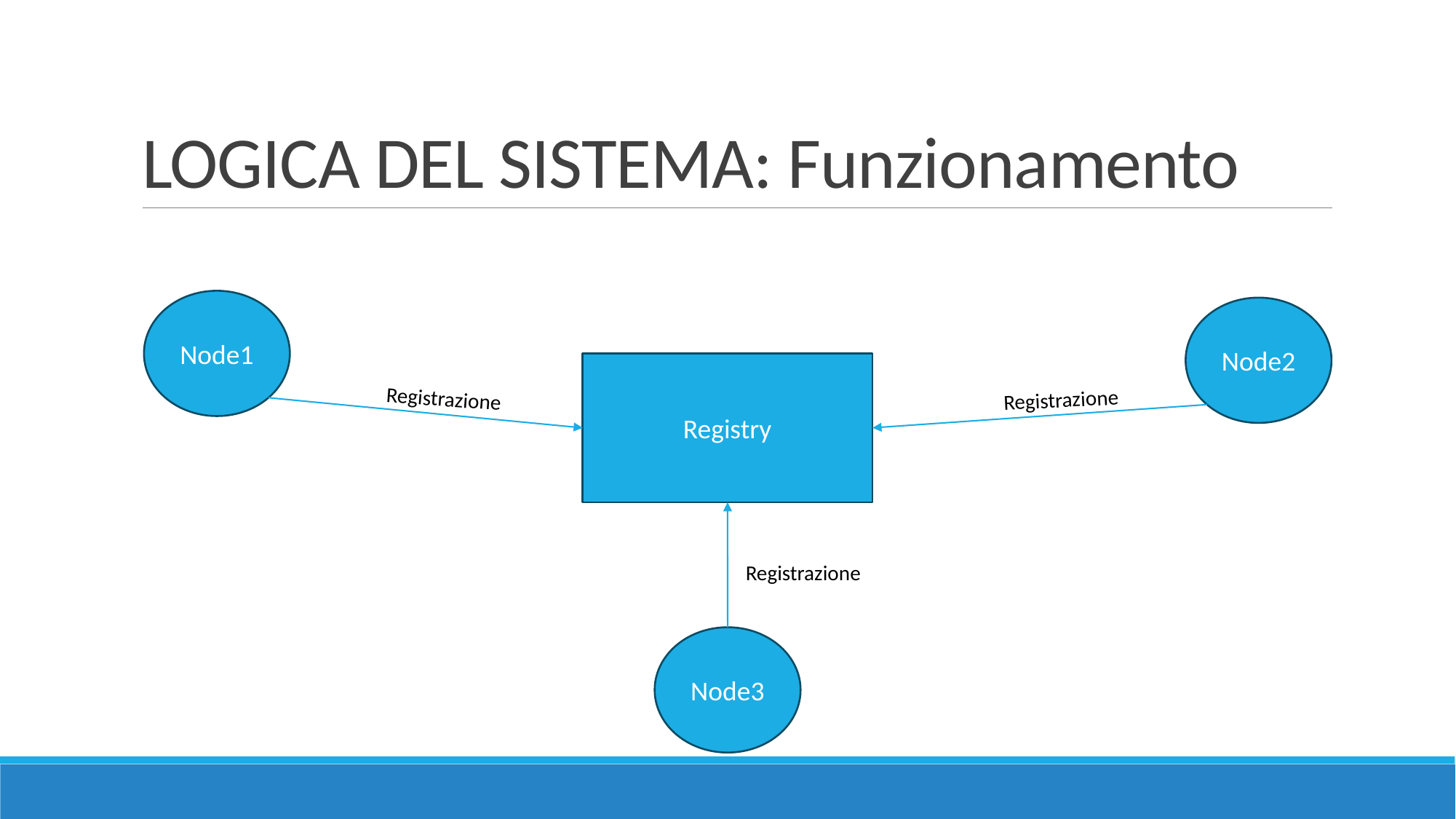

# LOGICA DEL SISTEMA: Funzionamento
Node1
Node2
Registry
Registrazione
Registrazione
Registrazione
Node3